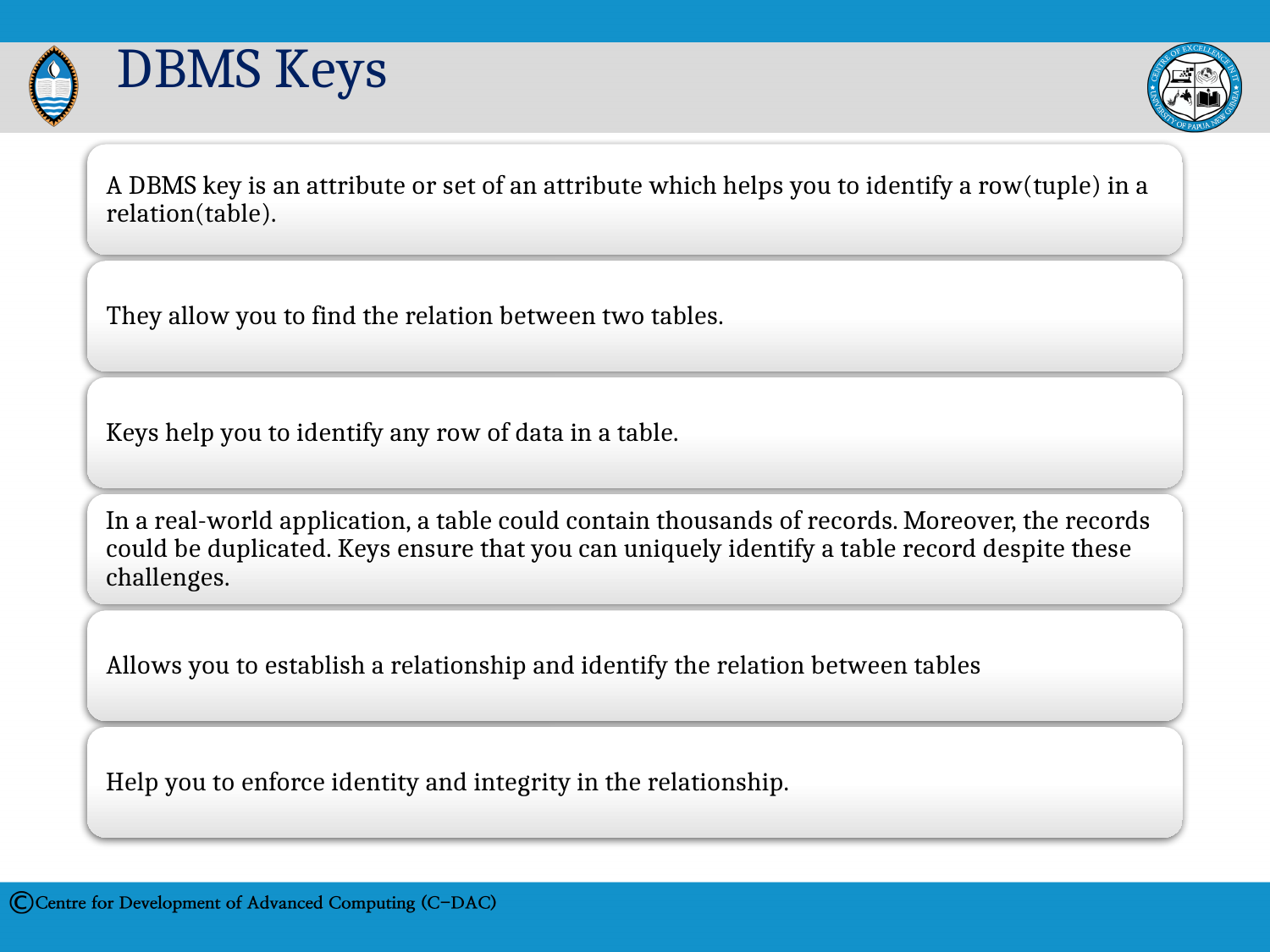

# DBMS Keys
A DBMS key is an attribute or set of an attribute which helps you to identify a row(tuple) in a relation(table).
They allow you to find the relation between two tables.
Keys help you to identify any row of data in a table.
In a real-world application, a table could contain thousands of records. Moreover, the records could be duplicated. Keys ensure that you can uniquely identify a table record despite these challenges.
Allows you to establish a relationship and identify the relation between tables
Help you to enforce identity and integrity in the relationship.